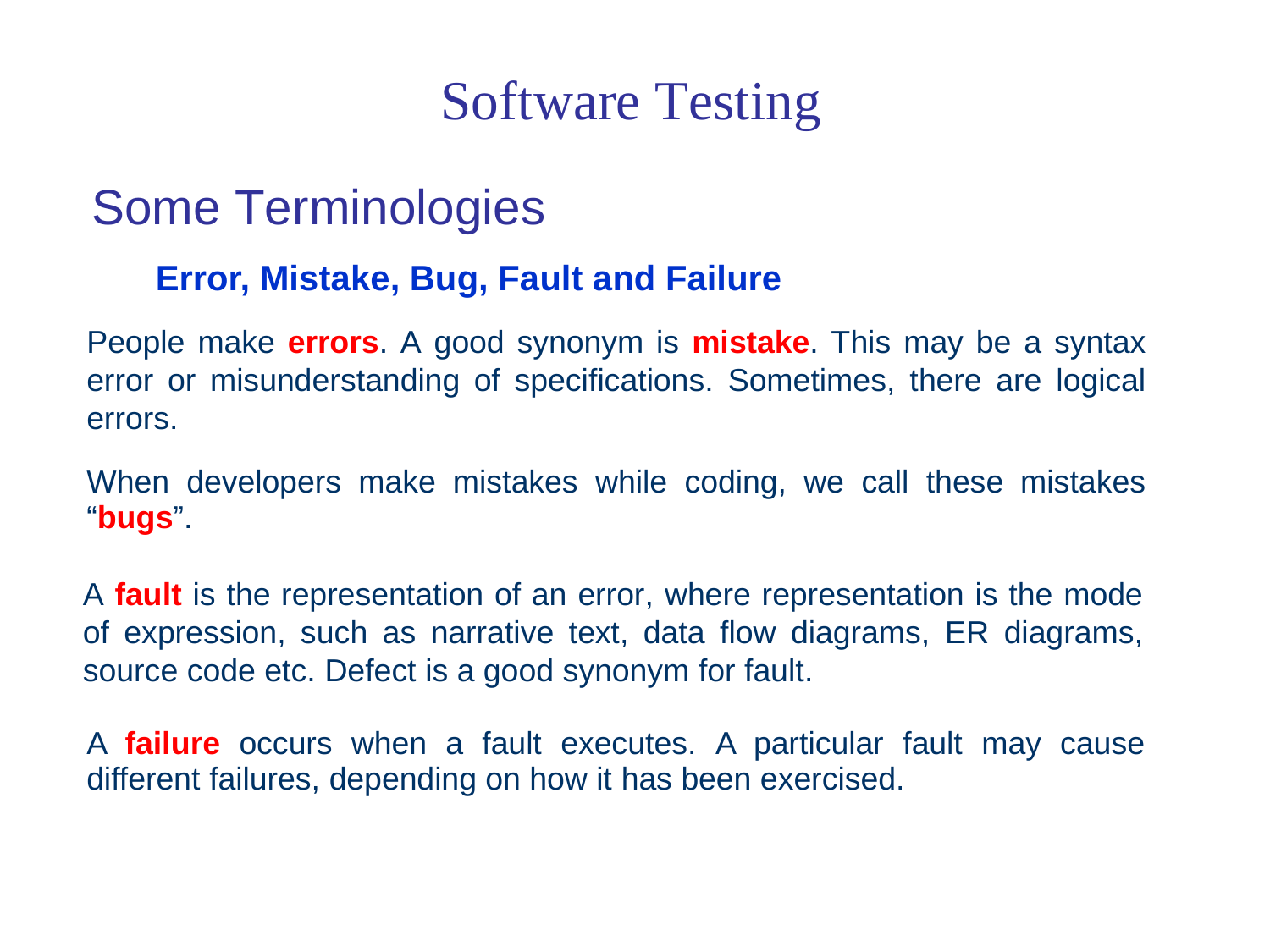

Software Testing
Some Terminologies

Error, Mistake, Bug, Fault and Failure
People make errors. A good synonym is mistake. This may be a syntax
error or misunderstanding of specifications. Sometimes, there are logical errors.
When developers make mistakes while coding, we call these mistakes
“bugs”.
A fault is the representation of an error, where representation is the mode
of expression, such as narrative text, data flow diagrams, ER diagrams, source code etc. Defect is a good synonym for fault.
A  failure  occurs  when  a  fault  executes.  A  particular  fault  may  cause
different failures, depending on how it has been exercised.